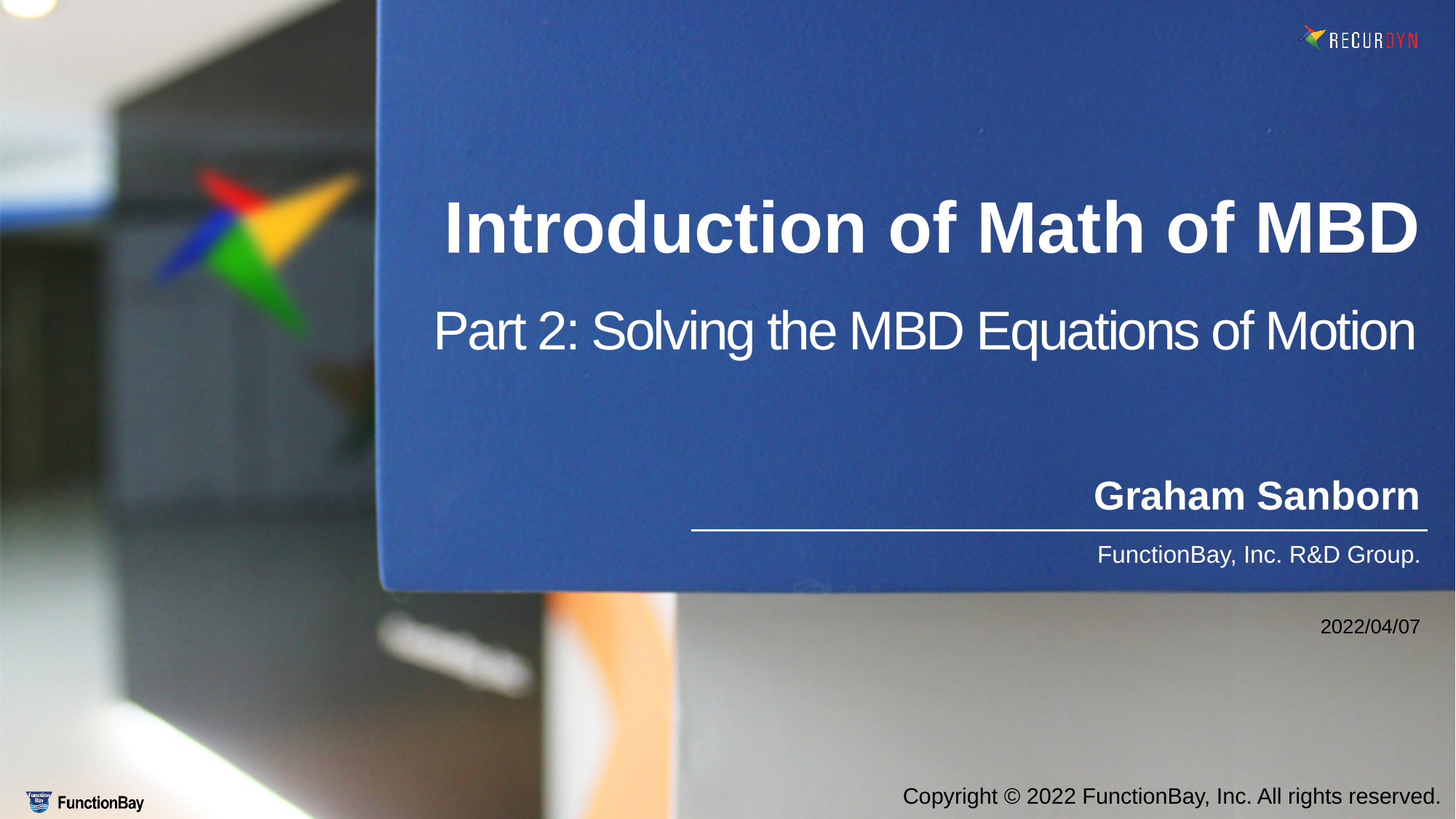

Introduction of Math of MBD
Part 2: Solving the MBD Equations of Motion
Graham Sanborn
FunctionBay, Inc. R&D Group.
2022/04/07
Copyright © 2022 FunctionBay, Inc. All rights reserved.